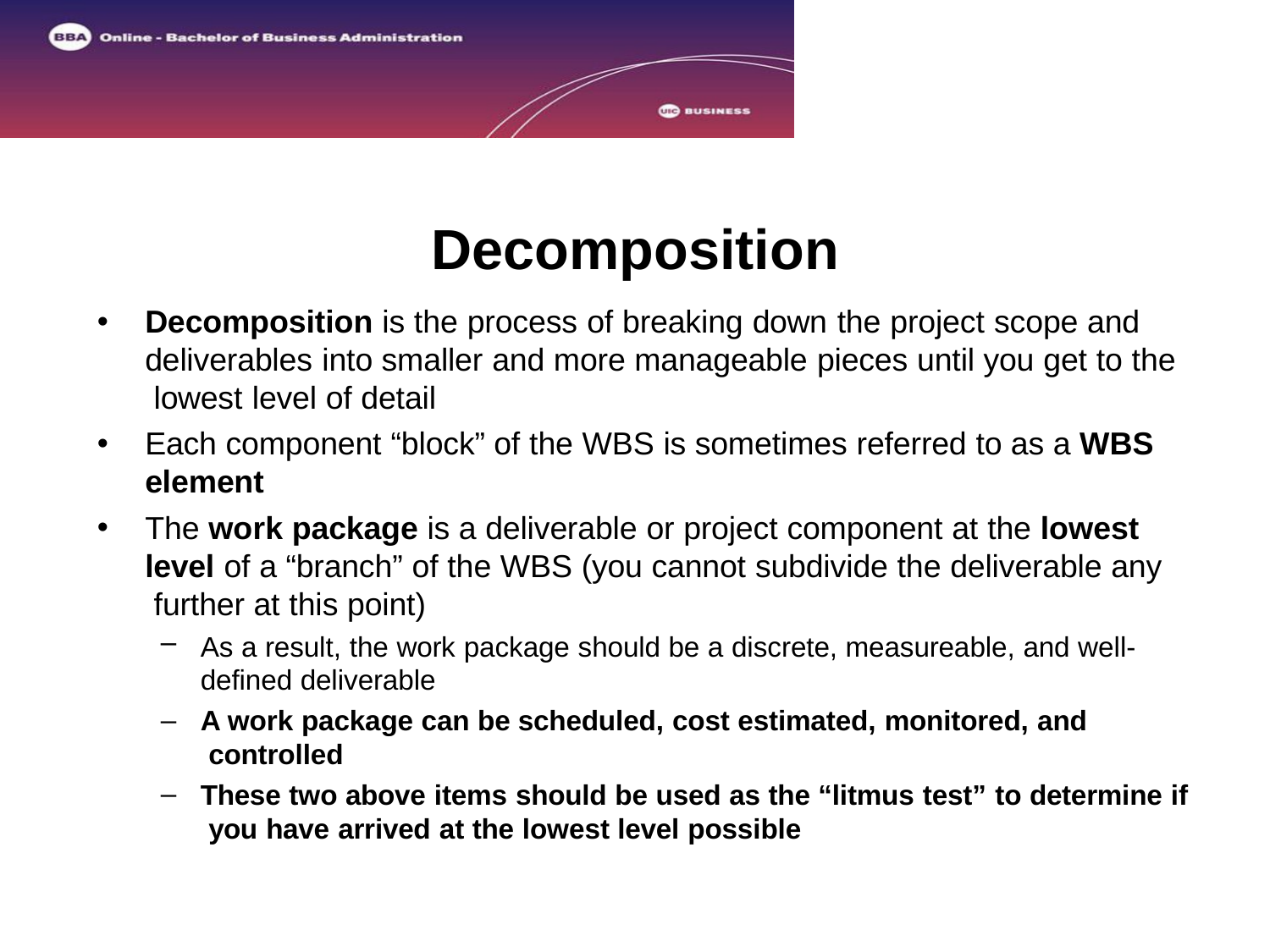

# Decomposition
Decomposition is the process of breaking down the project scope and  deliverables into smaller and more manageable pieces until you get to the  lowest level of detail
Each component “block” of the WBS is sometimes referred to as a WBS
element
The work package is a deliverable or project component at the lowest  level of a “branch” of the WBS (you cannot subdivide the deliverable any  further at this point)
As a result, the work package should be a discrete, measureable, and well-
defined deliverable
A work package can be scheduled, cost estimated, monitored, and  controlled
These two above items should be used as the “litmus test” to determine if  you have arrived at the lowest level possible